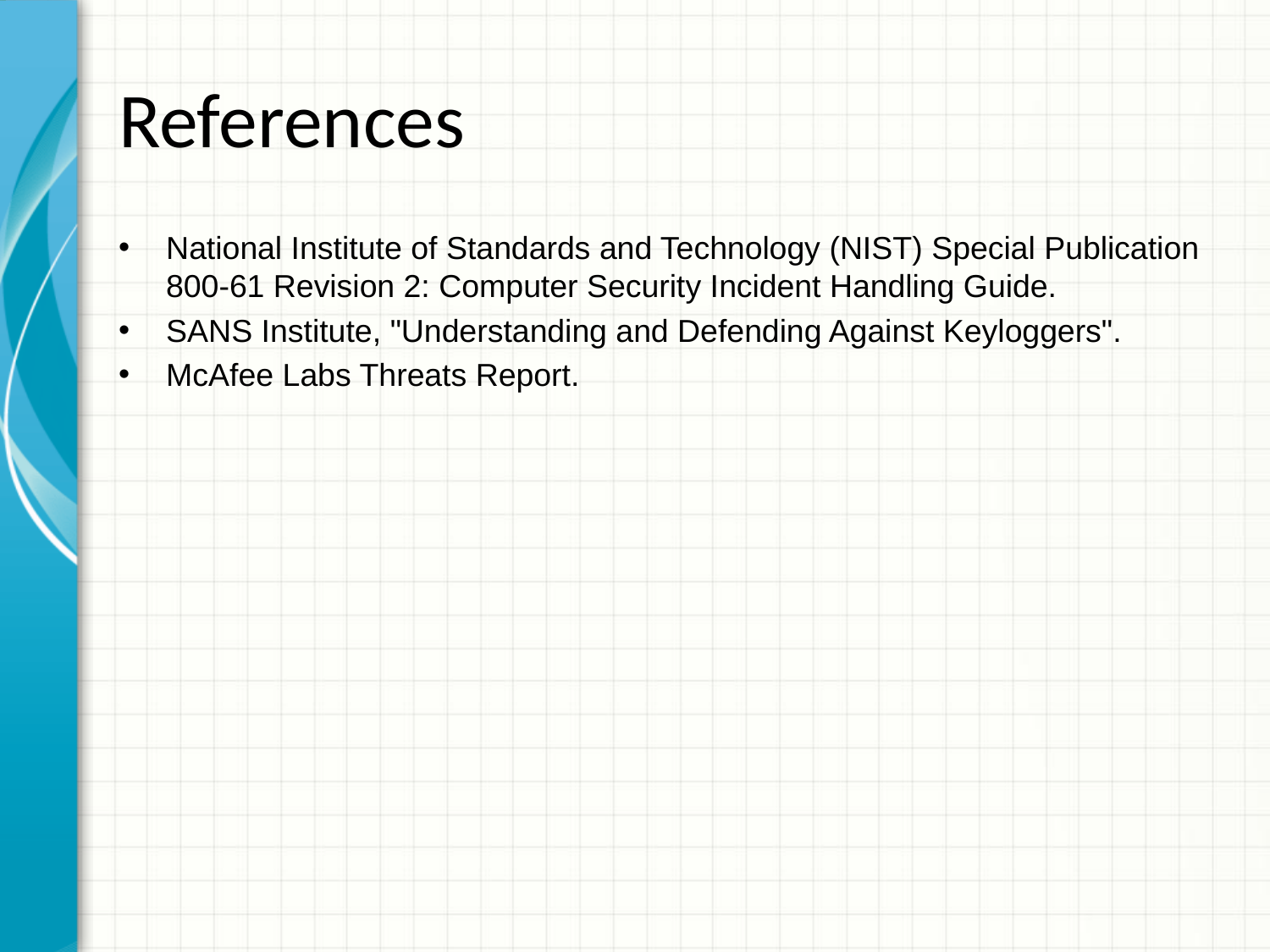

# References
National Institute of Standards and Technology (NIST) Special Publication 800-61 Revision 2: Computer Security Incident Handling Guide.
SANS Institute, "Understanding and Defending Against Keyloggers".
McAfee Labs Threats Report.